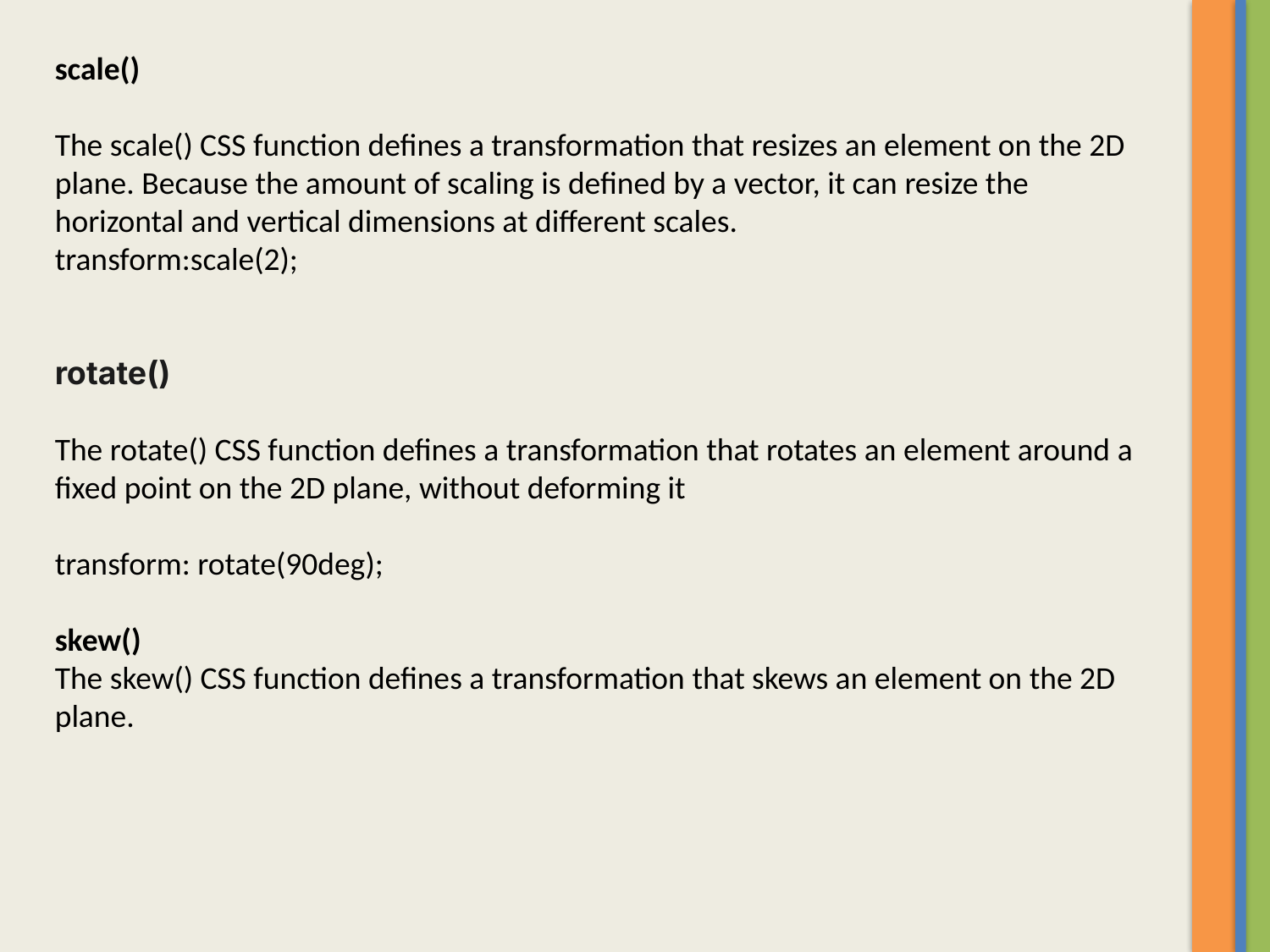

scale()

The scale() CSS function defines a transformation that resizes an element on the 2D plane. Because the amount of scaling is defined by a vector, it can resize the horizontal and vertical dimensions at different scales.
transform:scale(2);

rotate()

The rotate() CSS function defines a transformation that rotates an element around a fixed point on the 2D plane, without deforming it

transform: rotate(90deg);

skew()
The skew() CSS function defines a transformation that skews an element on the 2D plane.